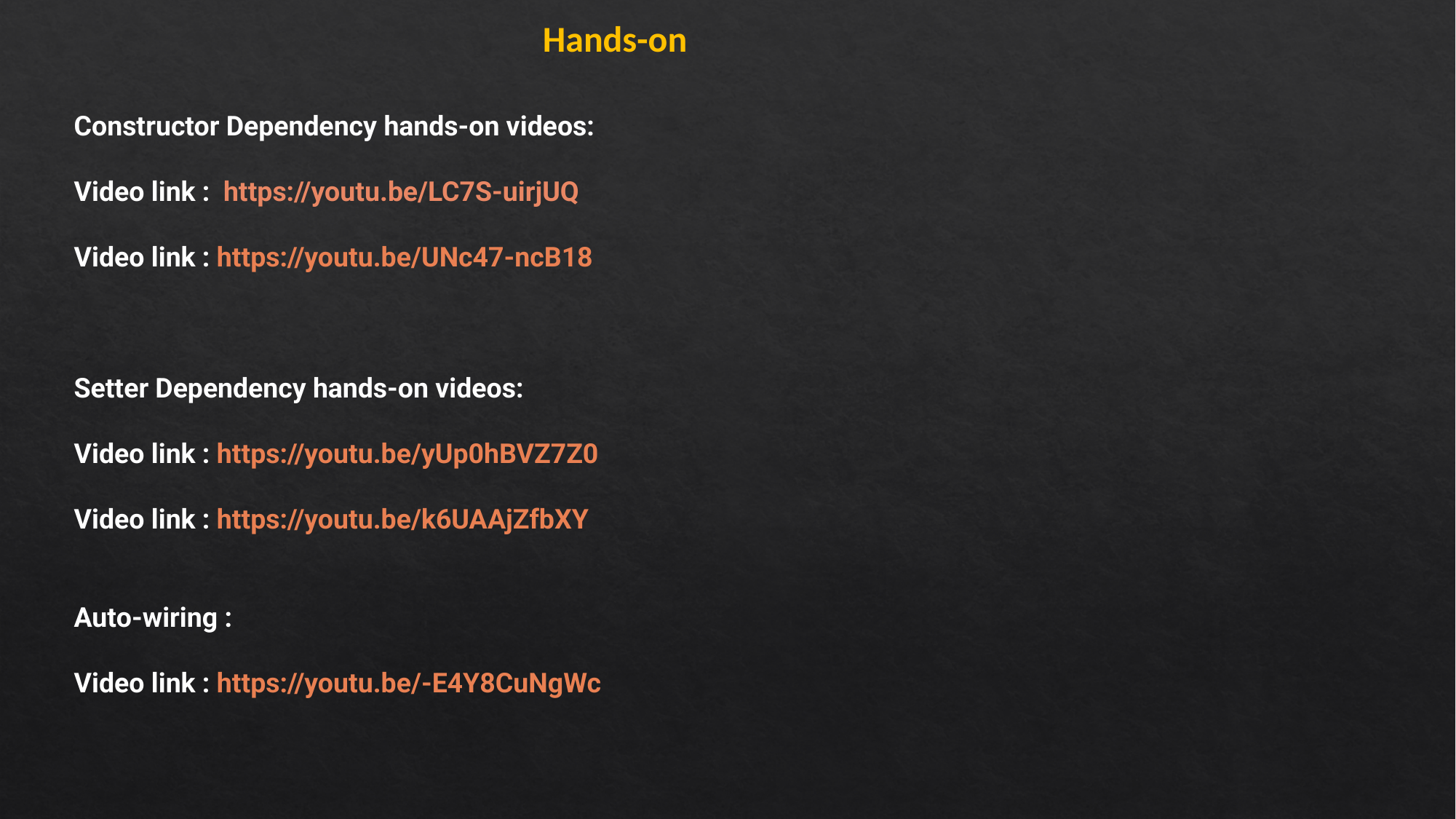

Hands-on
Constructor Dependency hands-on videos:

Video link :  https://youtu.be/LC7S-uirjUQ

Video link : https://youtu.be/UNc47-ncB18

Setter Dependency hands-on videos:

Video link : https://youtu.be/yUp0hBVZ7Z0

Video link : https://youtu.be/k6UAAjZfbXY

Auto-wiring :

Video link : https://youtu.be/-E4Y8CuNgWc